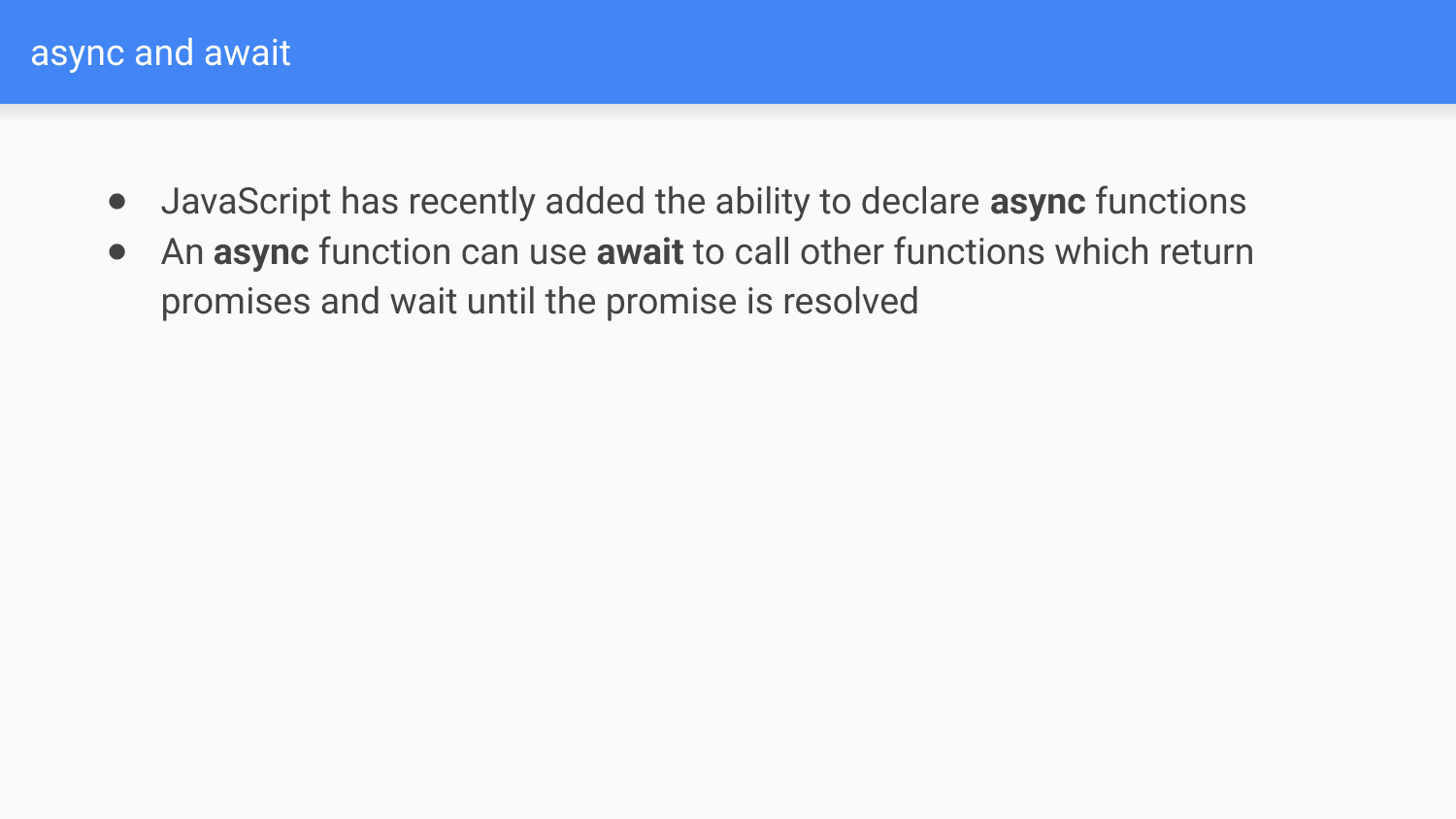

# async and await
JavaScript has recently added the ability to declare async functions
An async function can use await to call other functions which return promises and wait until the promise is resolved